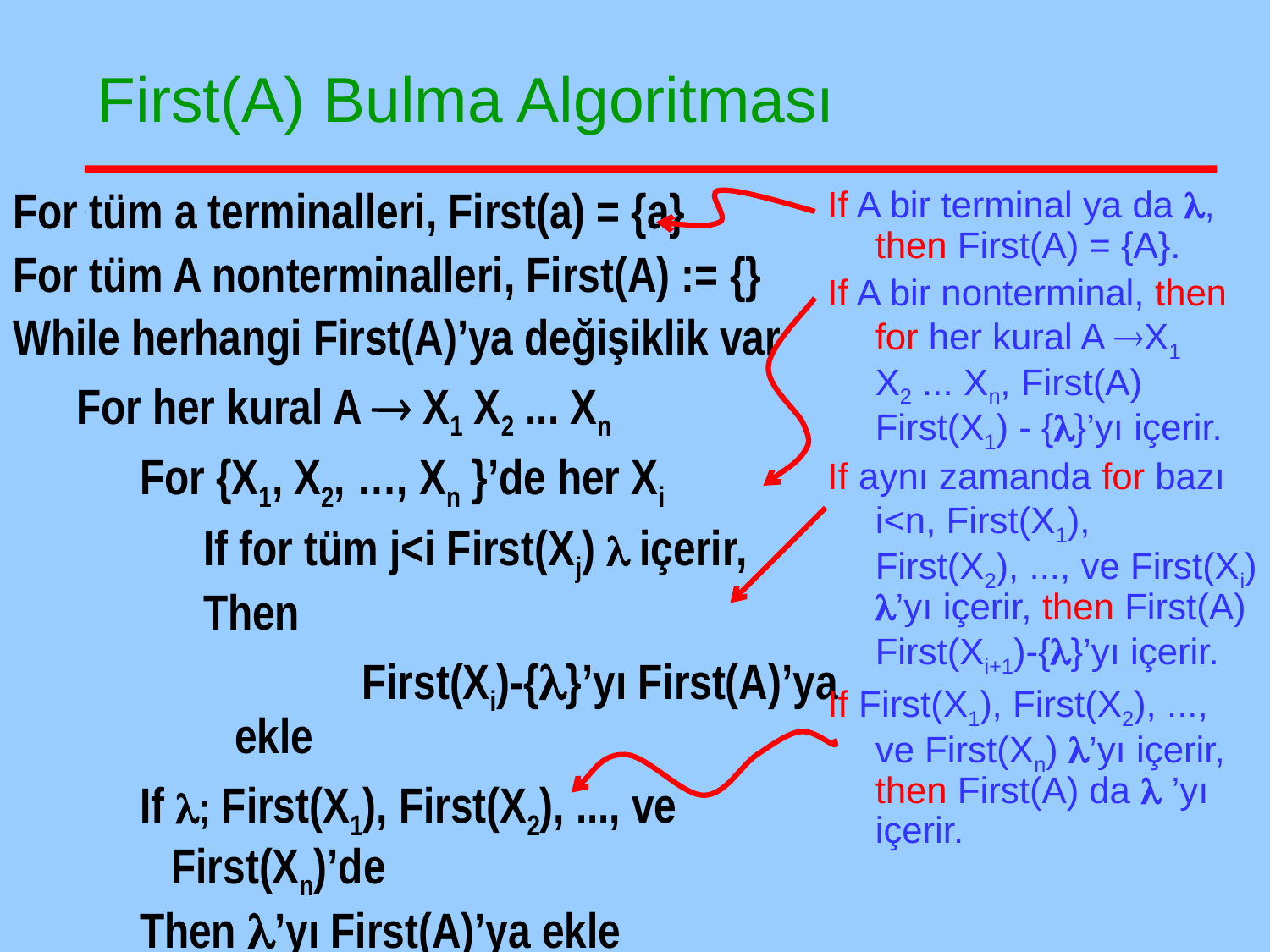

# First(A) Bulma Algoritması
For tüm a terminalleri, First(a) = {a}
For tüm A nonterminalleri, First(A) := {}
While herhangi First(A)’ya değişiklik var
For her kural A → X1 X2 ... Xn
For {X1, X2, …, Xn }’de her Xi
If for tüm j<i First(Xj) λ içerir,
Then
		First(Xi)-{λ}’yı First(A)’ya ekle
If λ; First(X1), First(X2), ..., ve First(Xn)’de
Then λ’yı First(A)’ya ekle
If A bir terminal ya da λ, then First(A) = {A}.
If A bir nonterminal, then for her kural A →X1 X2 ... Xn, First(A) First(X1) - {λ}’yı içerir.
If aynı zamanda for bazı i<n, First(X1), First(X2), ..., ve First(Xi) λ’yı içerir, then First(A) First(Xi+1)-{λ}’yı içerir.
If First(X1), First(X2), ..., ve First(Xn) λ’yı içerir, then First(A) da λ ’yı içerir.